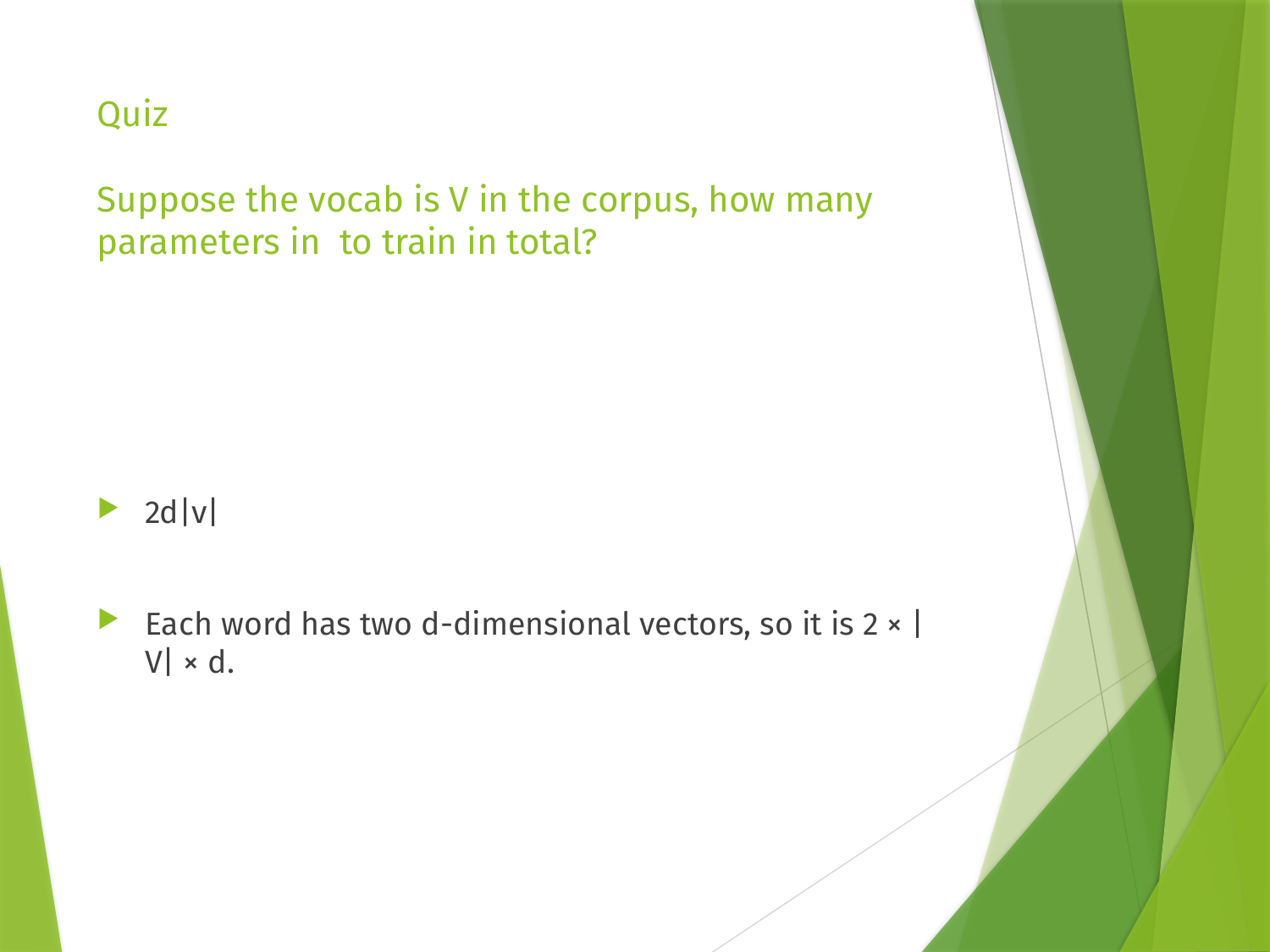

# Quiz Suppose the vocab is V in the corpus, how many parameters in  to train in total?
2d|v|

Each word has two d-dimensional vectors, so it is 2 × |V| × d.